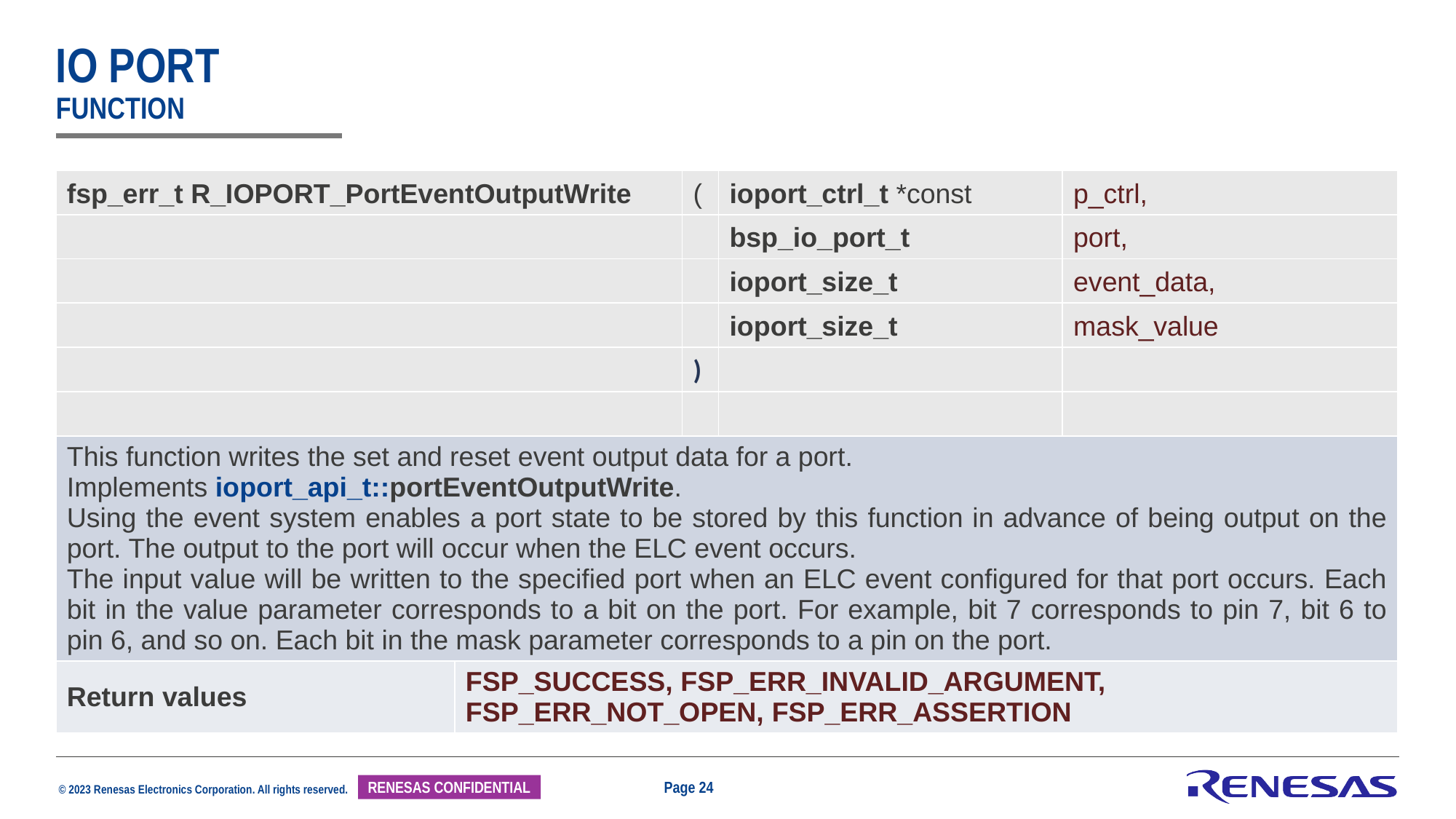

# IO PORT function
| fsp\_err\_t R\_IOPORT\_PortEventOutputWrite | ( | ioport\_ctrl\_t \*const | p\_ctrl, |
| --- | --- | --- | --- |
|  |  | bsp\_io\_port\_t | port, |
|  |  | ioport\_size\_t | event\_data, |
|  |  | ioport\_size\_t | mask\_value |
|  | ) |  |  |
|  |  |  |  |
| This function writes the set and reset event output data for a port. Implements ioport\_api\_t::portEventOutputWrite. Using the event system enables a port state to be stored by this function in advance of being output on the port. The output to the port will occur when the ELC event occurs. The input value will be written to the specified port when an ELC event configured for that port occurs. Each bit in the value parameter corresponds to a bit on the port. For example, bit 7 corresponds to pin 7, bit 6 to pin 6, and so on. Each bit in the mask parameter corresponds to a pin on the port. |  |
| --- | --- |
| Return values | FSP\_SUCCESS, FSP\_ERR\_INVALID\_ARGUMENT, FSP\_ERR\_NOT\_OPEN, FSP\_ERR\_ASSERTION |